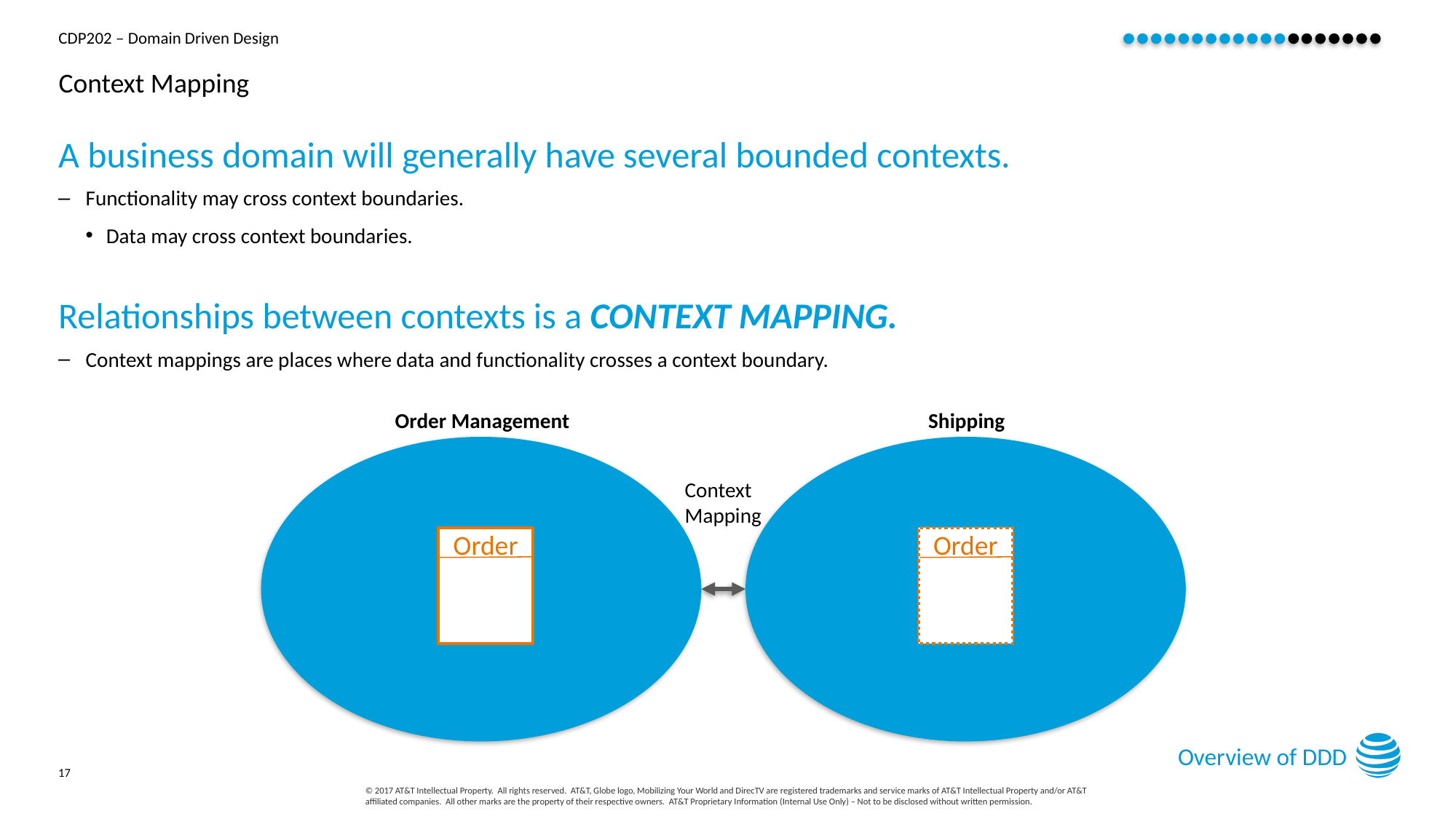

# Context Mapping
A business domain will generally have several bounded contexts.
Functionality may cross context boundaries.
Data may cross context boundaries.

Relationships between contexts is a CONTEXT MAPPING.
Context mappings are places where data and functionality crosses a context boundary.
Order Management
Shipping

Context
Mapping
Order
Order
Overview of DDD
17